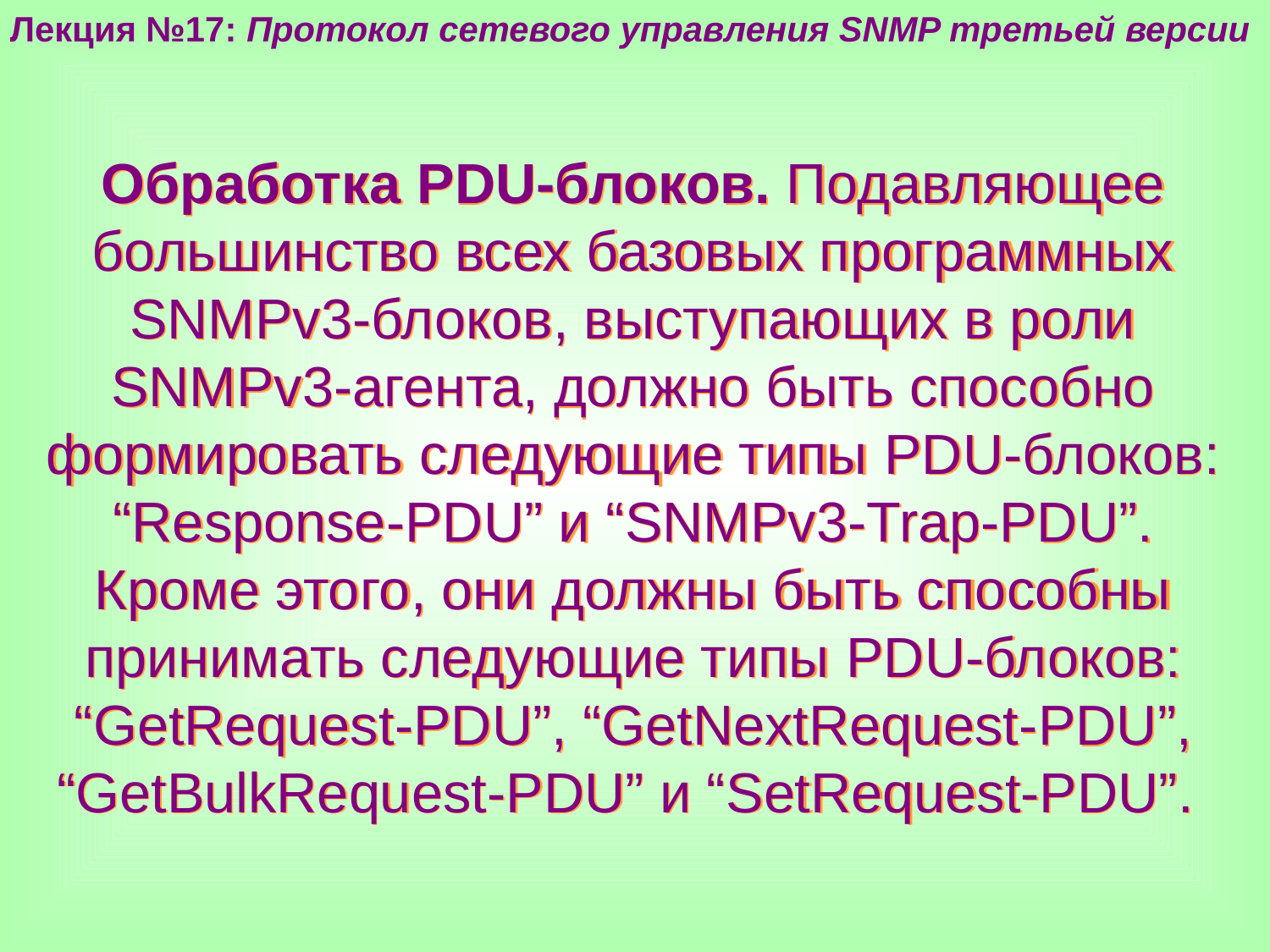

Лекция №17: Протокол сетевого управления SNMP третьей версии
Обработка PDU-блоков. Подавляющее большинство всех базовых программных SNMPv3-блоков, выступающих в роли SNMPv3-агента, должно быть способно формировать следующие типы PDU-блоков: “Response-PDU” и “SNMPv3-Trap-PDU”. Кроме этого, они должны быть способны принимать следующие типы PDU-блоков: “GetRequest-PDU”, “GetNextRequest-PDU”, “GetBulkRequest-PDU” и “SetRequest-PDU”.